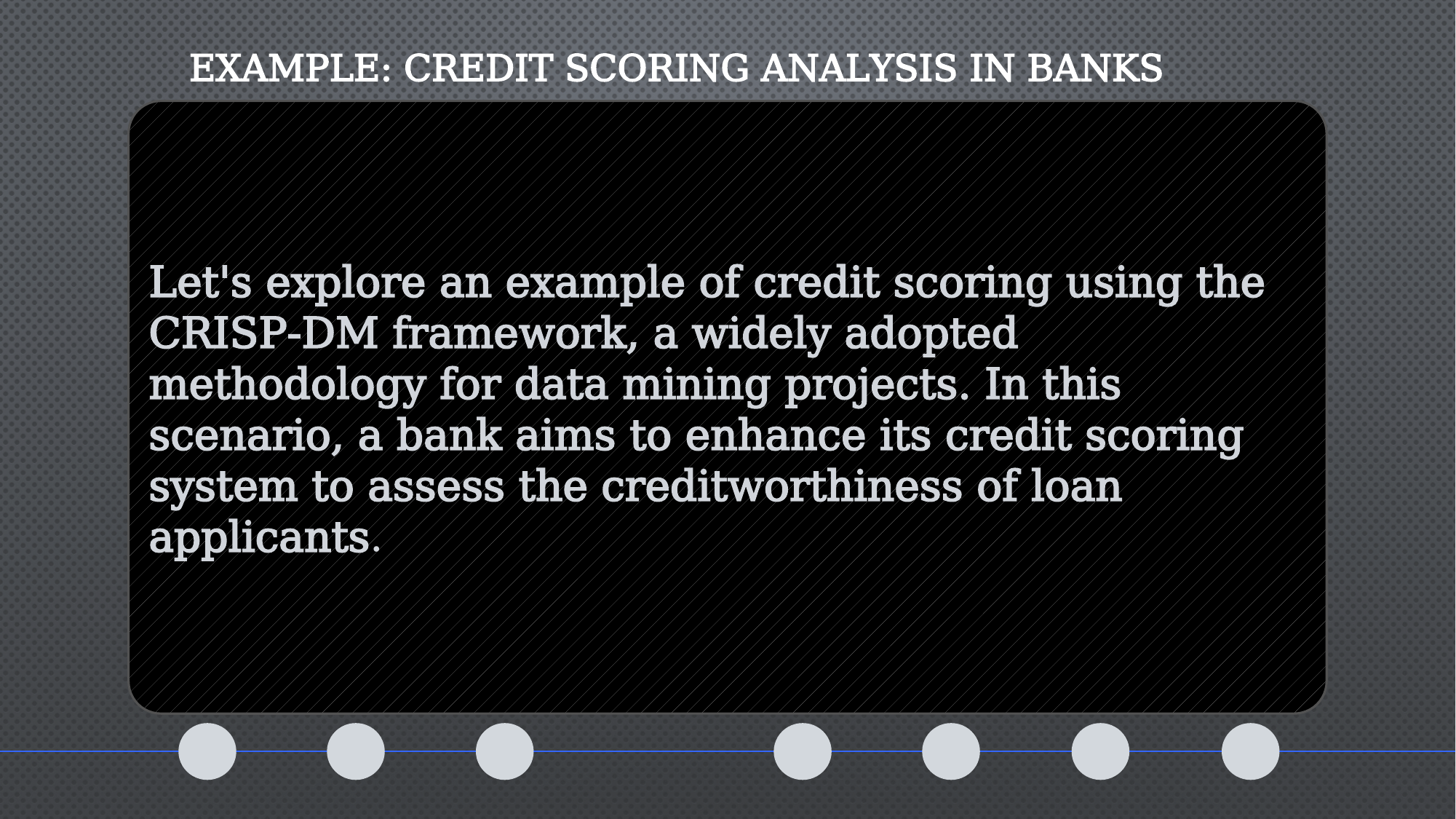

EXAMPLE: CREDIT SCORING ANALYSIS IN BANKS
Let's explore an example of credit scoring using the CRISP-DM framework, a widely adopted methodology for data mining projects. In this scenario, a bank aims to enhance its credit scoring system to assess the creditworthiness of loan applicants.